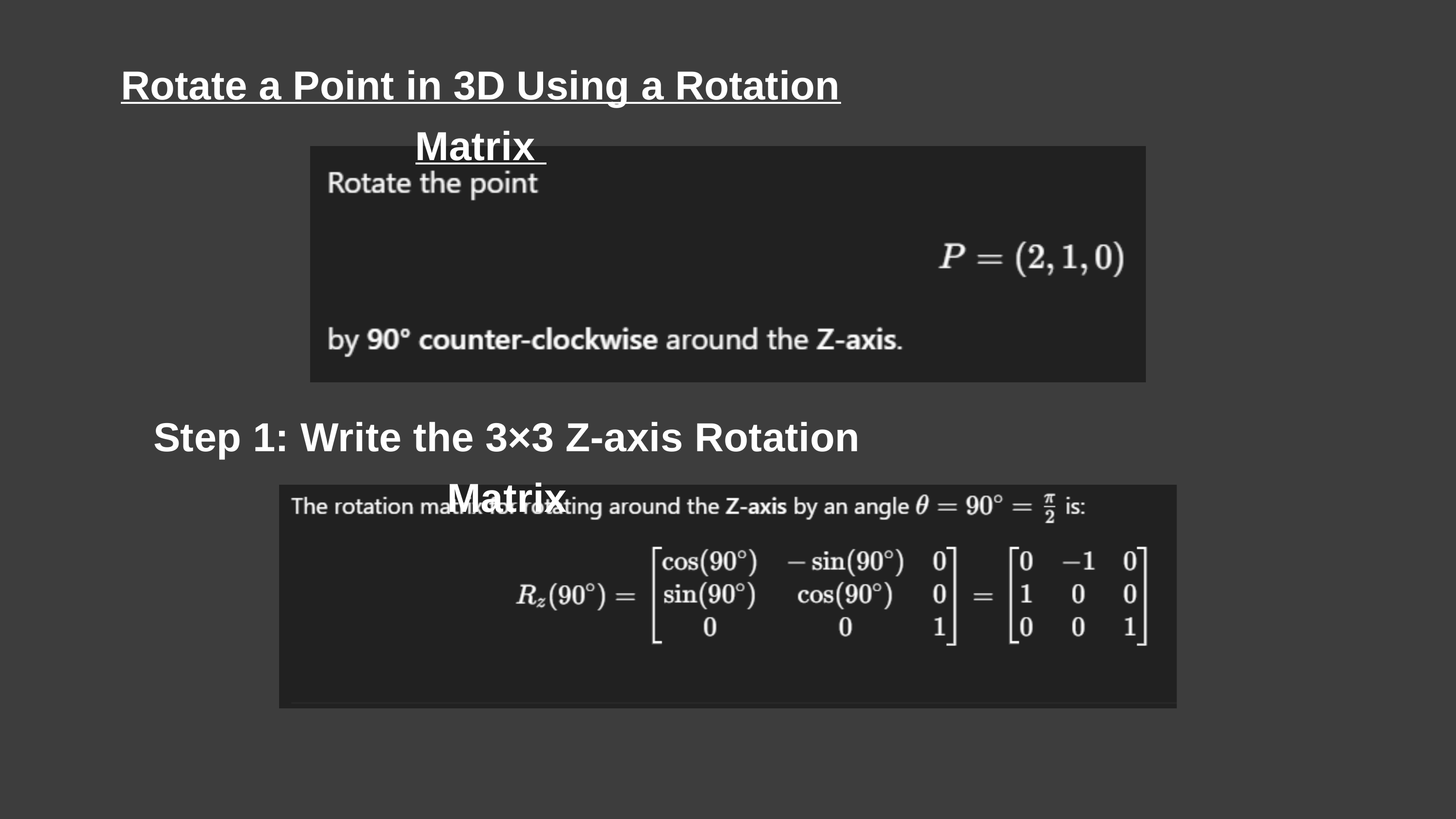

Rotate a Point in 3D Using a Rotation Matrix

Step 1: Write the 3×3 Z-axis Rotation Matrix